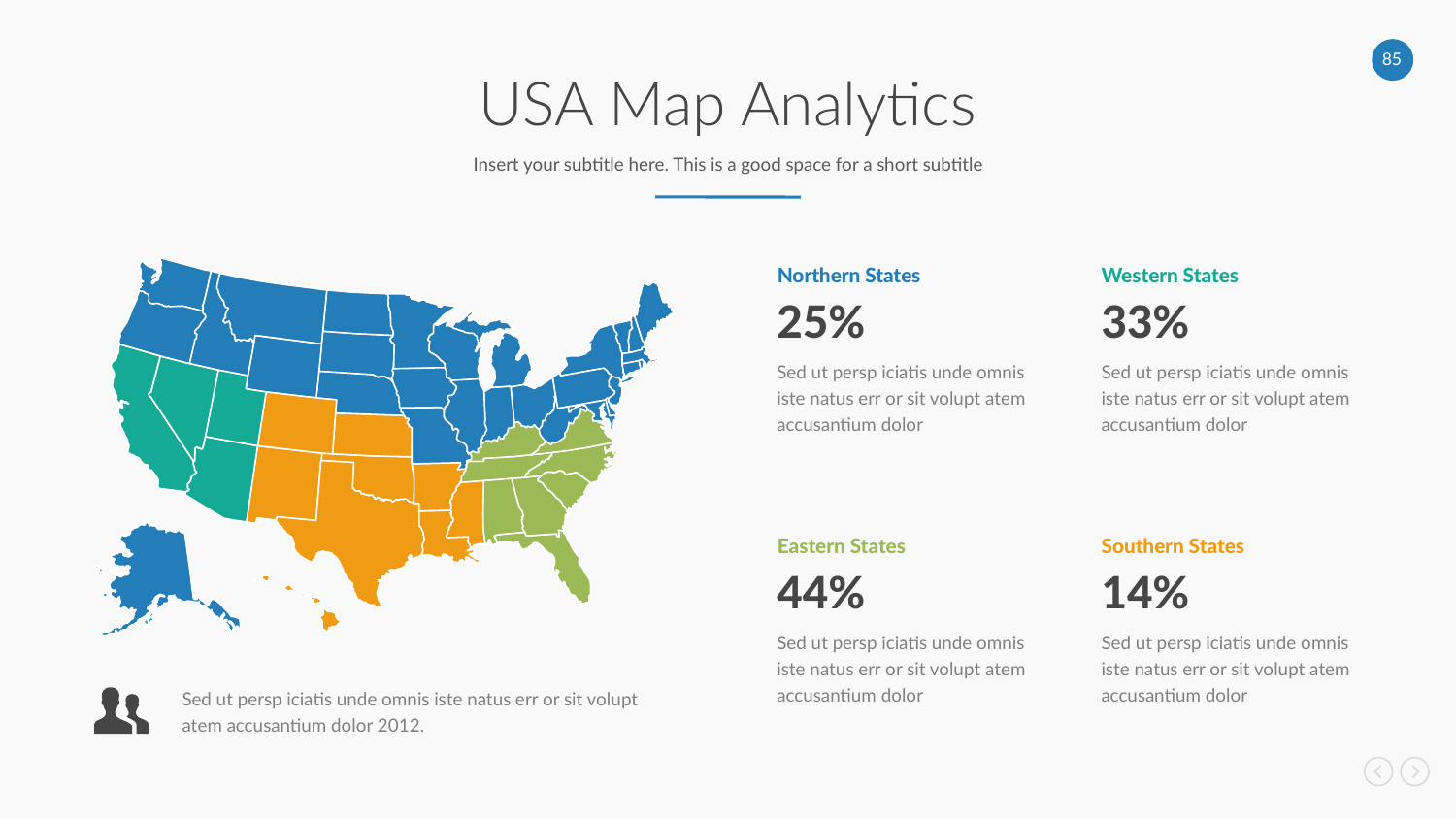

USA Map Analytics
Insert your subtitle here. This is a good space for a short subtitle

Northern States
25%
Sed ut persp iciatis unde omnis iste natus err or sit volupt atem accusantium dolor
Western States
33%
Sed ut persp iciatis unde omnis iste natus err or sit volupt atem accusantium dolor
Eastern States
44%
Sed ut persp iciatis unde omnis iste natus err or sit volupt atem accusantium dolor
Southern States
14%
Sed ut persp iciatis unde omnis iste natus err or sit volupt atem accusantium dolor
Sed ut persp iciatis unde omnis iste natus err or sit volupt atem accusantium dolor 2012.